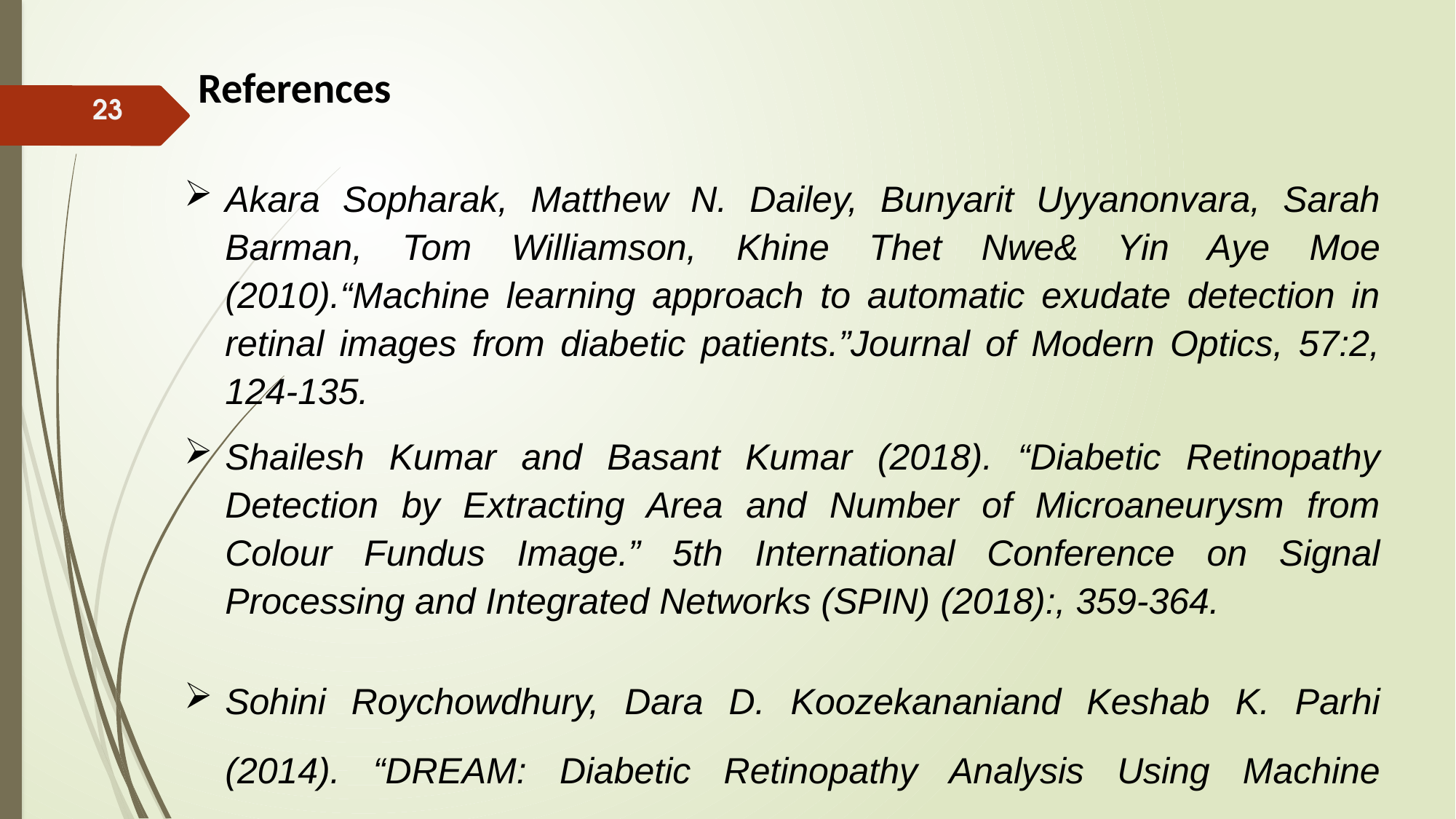

References
23

Akara Sopharak, Matthew N. Dailey, Bunyarit Uyyanonvara, Sarah Barman, Tom Williamson, Khine Thet Nwe& Yin Aye Moe (2010).“Machine learning approach to automatic exudate detection in retinal images from diabetic patients.”Journal of Modern Optics, 57:2, 124-135.
Shailesh Kumar and Basant Kumar (2018). “Diabetic Retinopathy Detection by Extracting Area and Number of Microaneurysm from Colour Fundus Image.” 5th International Conference on Signal Processing and Integrated Networks (SPIN) (2018):, 359-364.
Sohini Roychowdhury, Dara D. Koozekananiand Keshab K. Parhi (2014). “DREAM: Diabetic Retinopathy Analysis Using Machine Learning.”